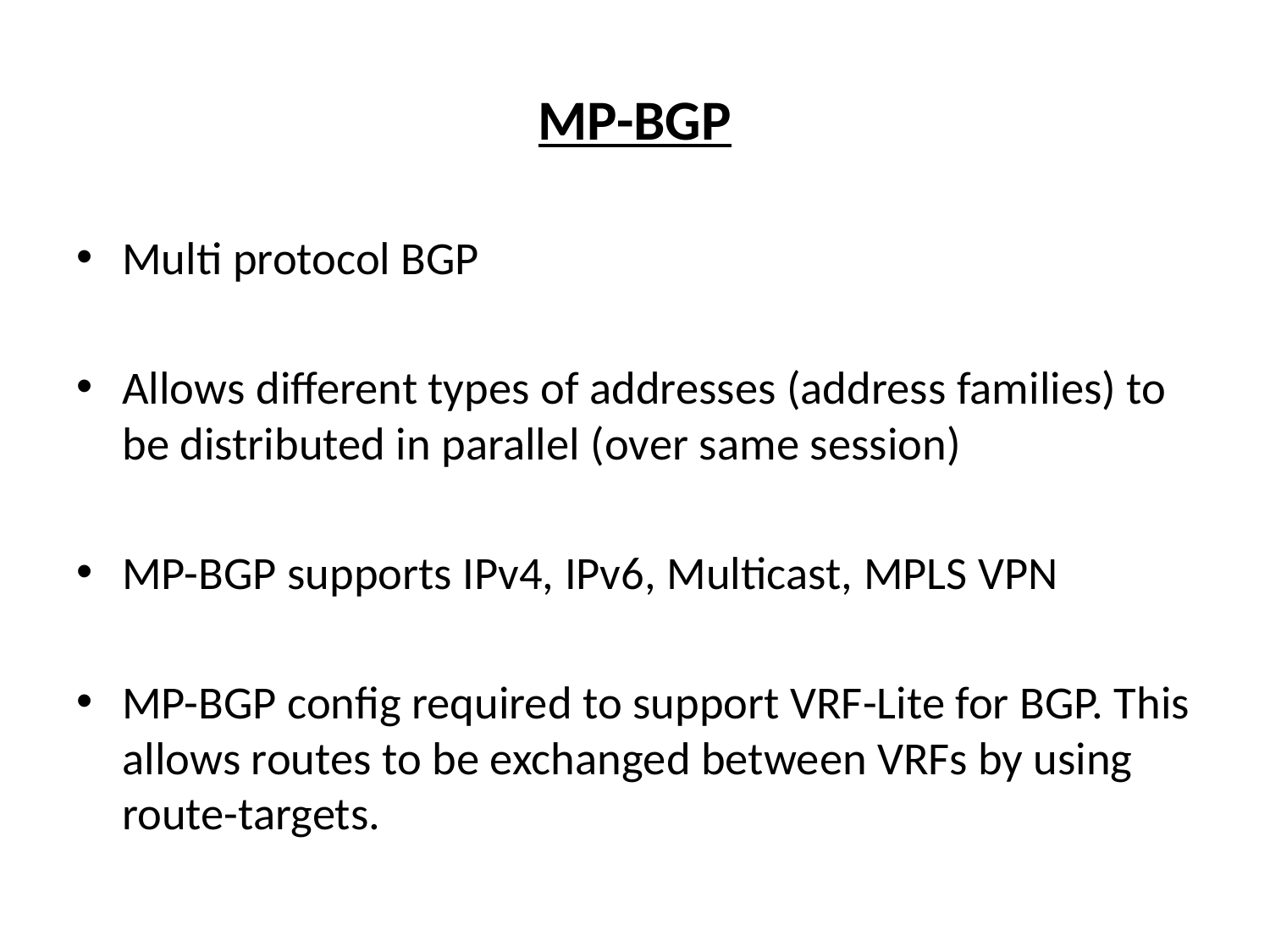

# MP-BGP
Multi protocol BGP

Allows different types of addresses (address families) to be distributed in parallel (over same session)

MP-BGP supports IPv4, IPv6, Multicast, MPLS VPN

MP-BGP config required to support VRF-Lite for BGP. This allows routes to be exchanged between VRFs by using route-targets.